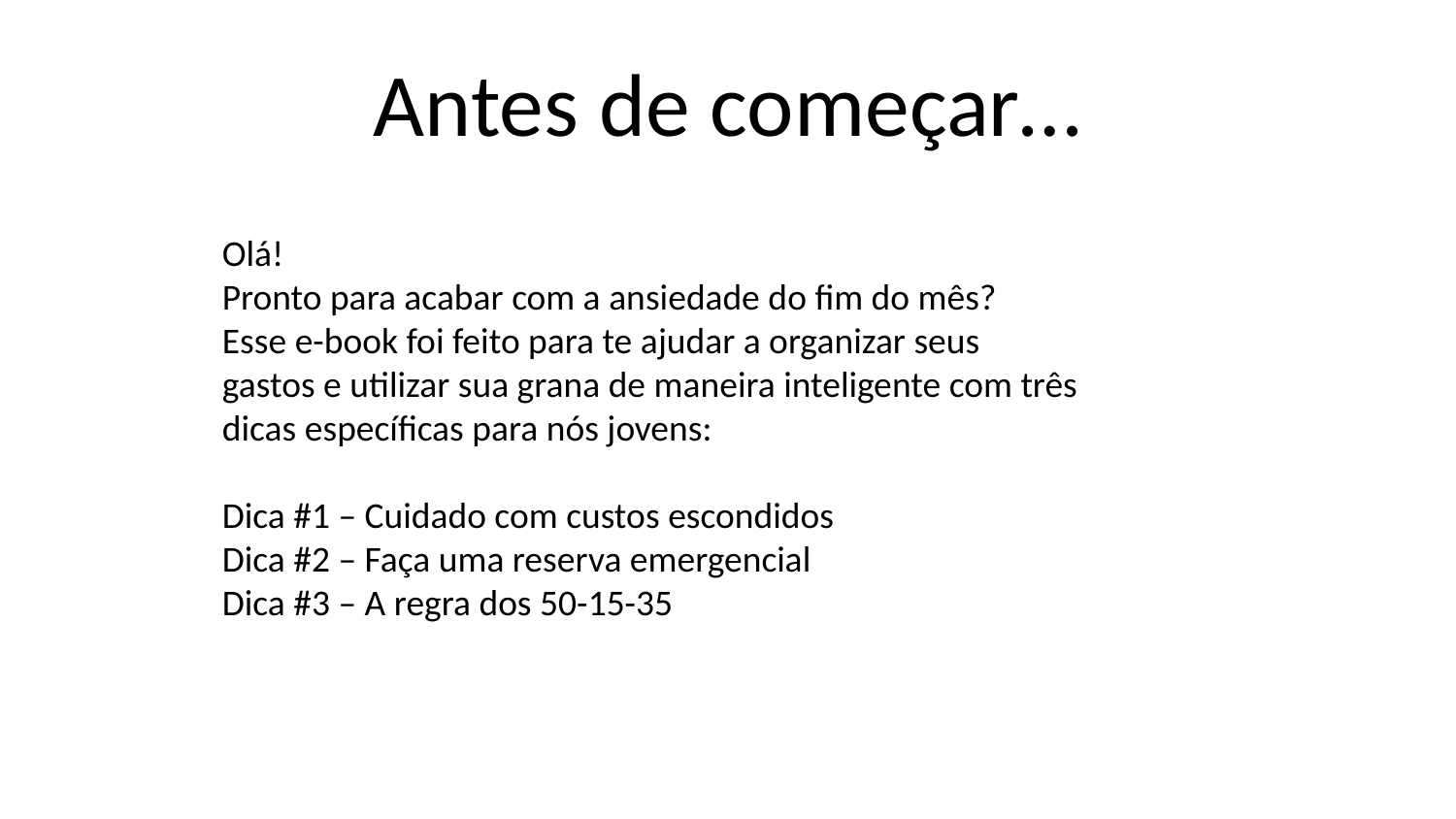

# Antes de começar…
Olá!
Pronto para acabar com a ansiedade do fim do mês?
Esse e-book foi feito para te ajudar a organizar seus gastos e utilizar sua grana de maneira inteligente com três dicas específicas para nós jovens:

Dica #1 – Cuidado com custos escondidos
Dica #2 – Faça uma reserva emergencial
Dica #3 – A regra dos 50-15-35